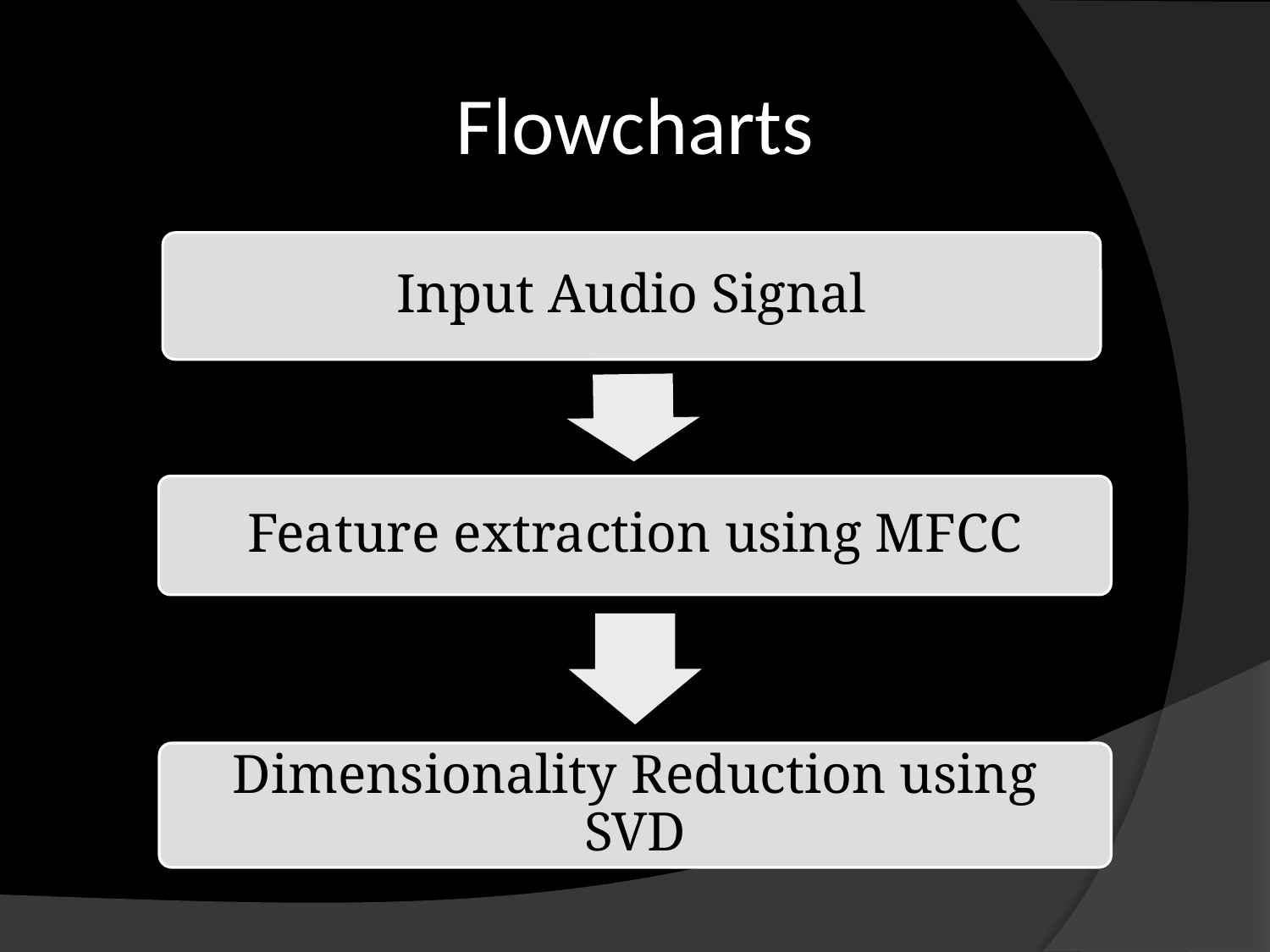

# Flowcharts
Input Audio Signal

Feature extraction using MFCC

Dimensionality Reduction using SVD